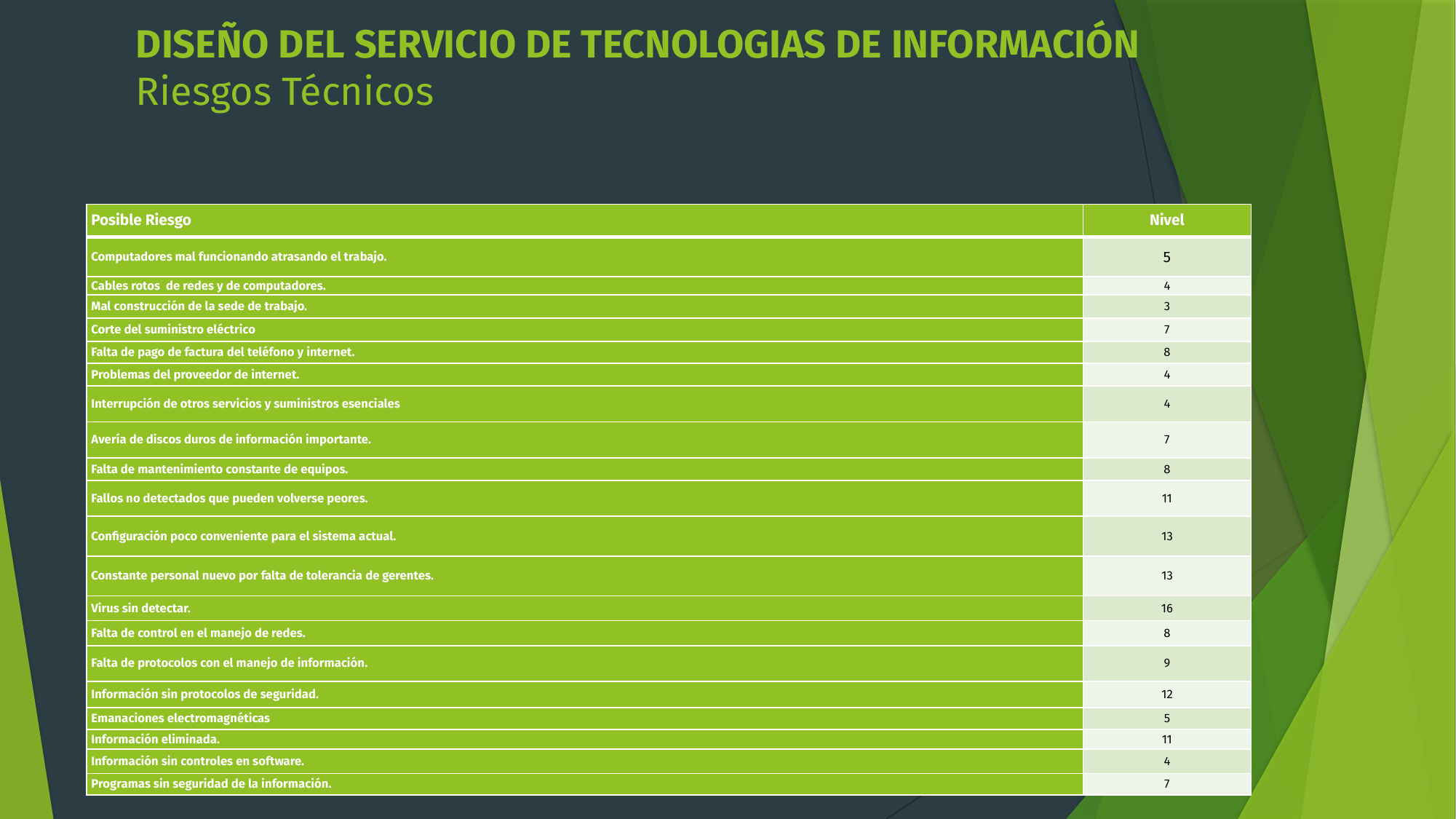

# DISEÑO DEL SERVICIO DE TECNOLOGIAS DE INFORMACIÓN Riesgos Técnicos
| Posible Riesgo | Nivel |
| --- | --- |
| Computadores mal funcionando atrasando el trabajo. | 5 |
| Cables rotos de redes y de computadores. | 4 |
| Mal construcción de la sede de trabajo. | 3 |
| Corte del suministro eléctrico | 7 |
| Falta de pago de factura del teléfono y internet. | 8 |
| Problemas del proveedor de internet. | 4 |
| Interrupción de otros servicios y suministros esenciales | 4 |
| Avería de discos duros de información importante. | 7 |
| Falta de mantenimiento constante de equipos. | 8 |
| Fallos no detectados que pueden volverse peores. | 11 |
| Configuración poco conveniente para el sistema actual. | 13 |
| Constante personal nuevo por falta de tolerancia de gerentes. | 13 |
| Virus sin detectar. | 16 |
| Falta de control en el manejo de redes. | 8 |
| Falta de protocolos con el manejo de información. | 9 |
| Información sin protocolos de seguridad. | 12 |
| Emanaciones electromagnéticas | 5 |
| Información eliminada. | 11 |
| Información sin controles en software. | 4 |
| Programas sin seguridad de la información. | 7 |